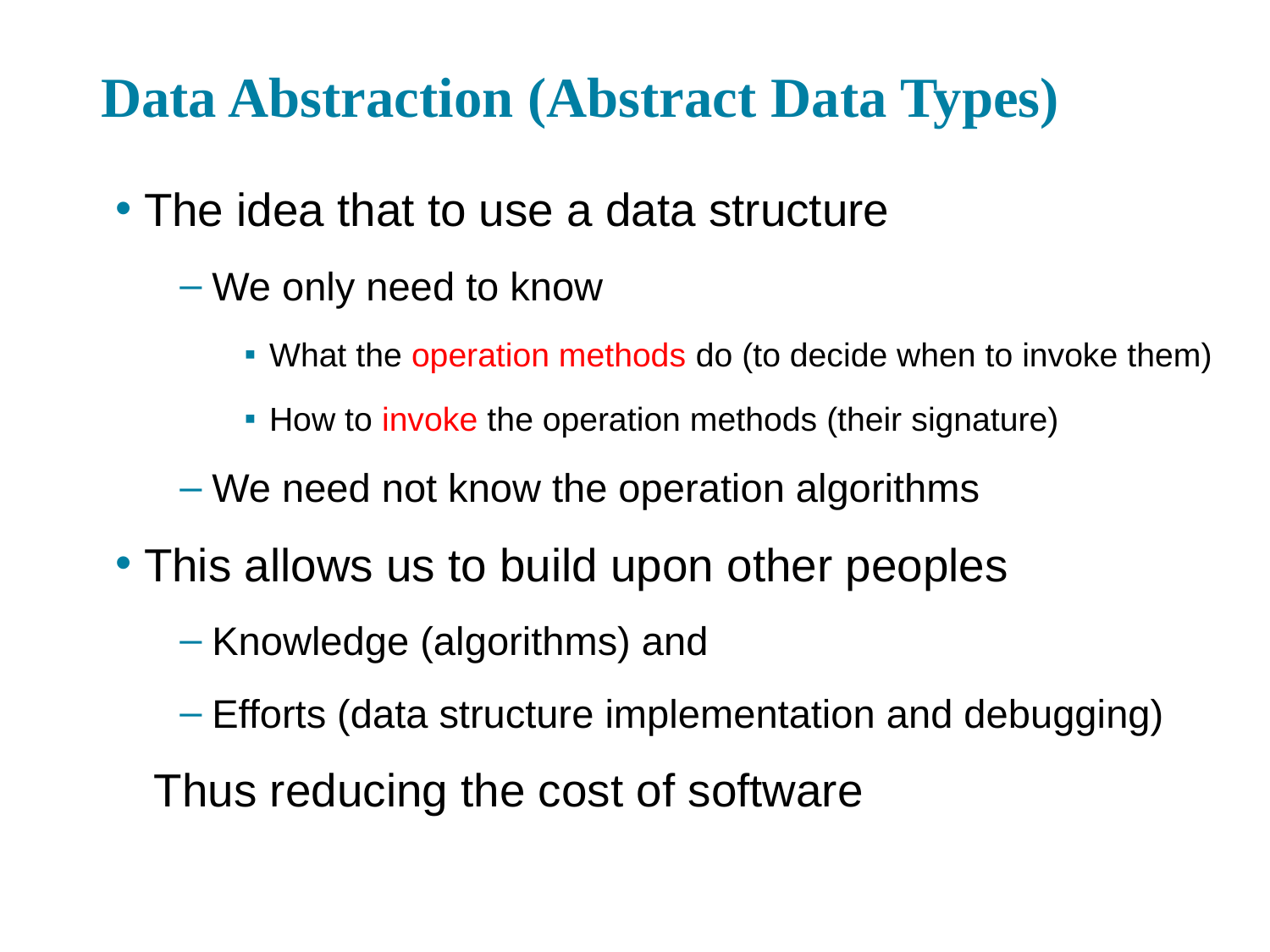

8
# Data Abstraction (Abstract Data Types)
The idea that to use a data structure
We only need to know
What the operation methods do (to decide when to invoke them)
How to invoke the operation methods (their signature)
We need not know the operation algorithms
This allows us to build upon other peoples
Knowledge (algorithms) and
Efforts (data structure implementation and debugging)
   Thus reducing the cost of software